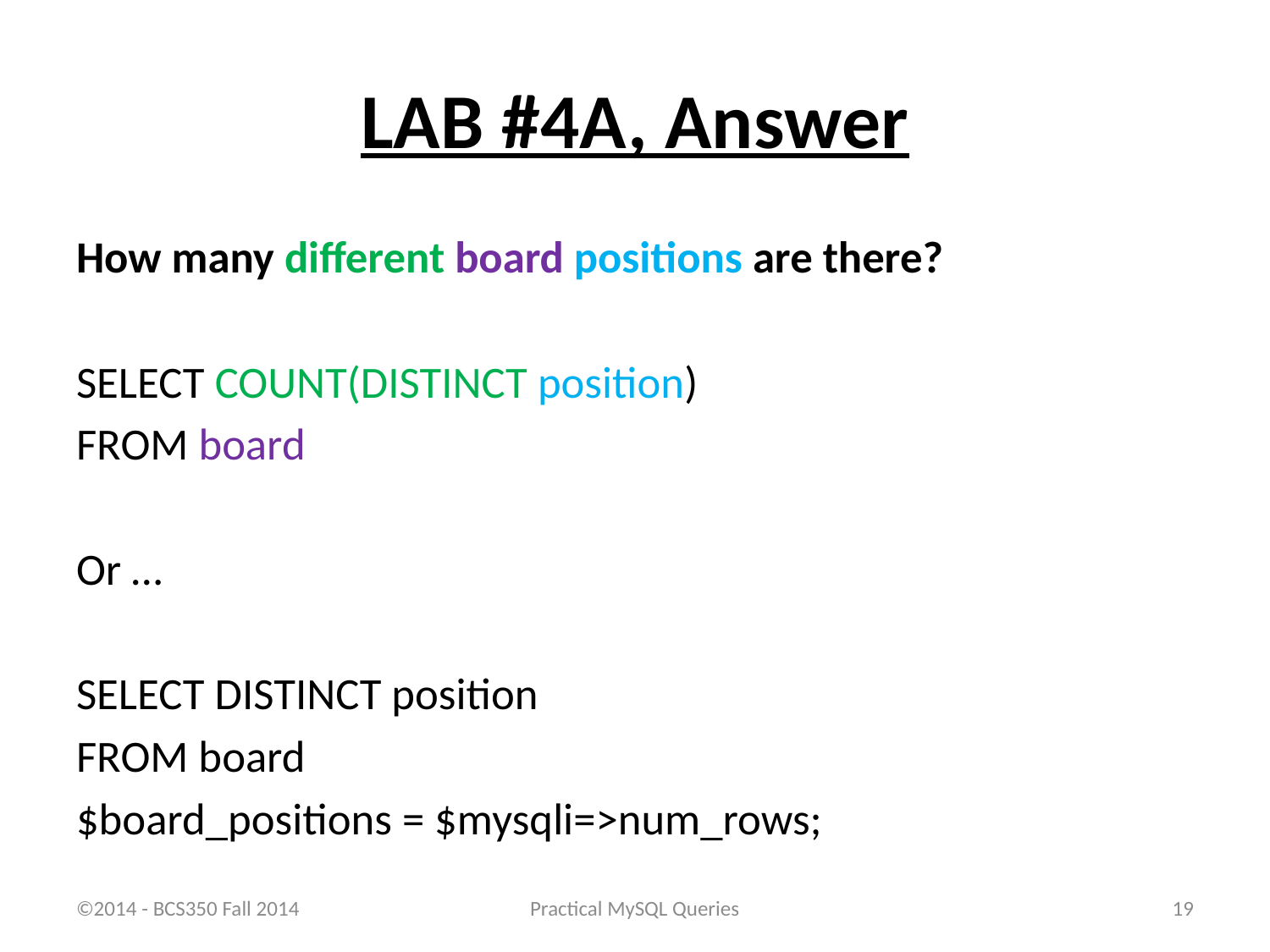

# LAB #4A, Answer
How many different board positions are there?

SELECT COUNT(DISTINCT position)
FROM board

Or …

SELECT DISTINCT position
FROM board
$board_positions = $mysqli=>num_rows;
©2014 - BCS350 Fall 2014
Practical MySQL Queries
19